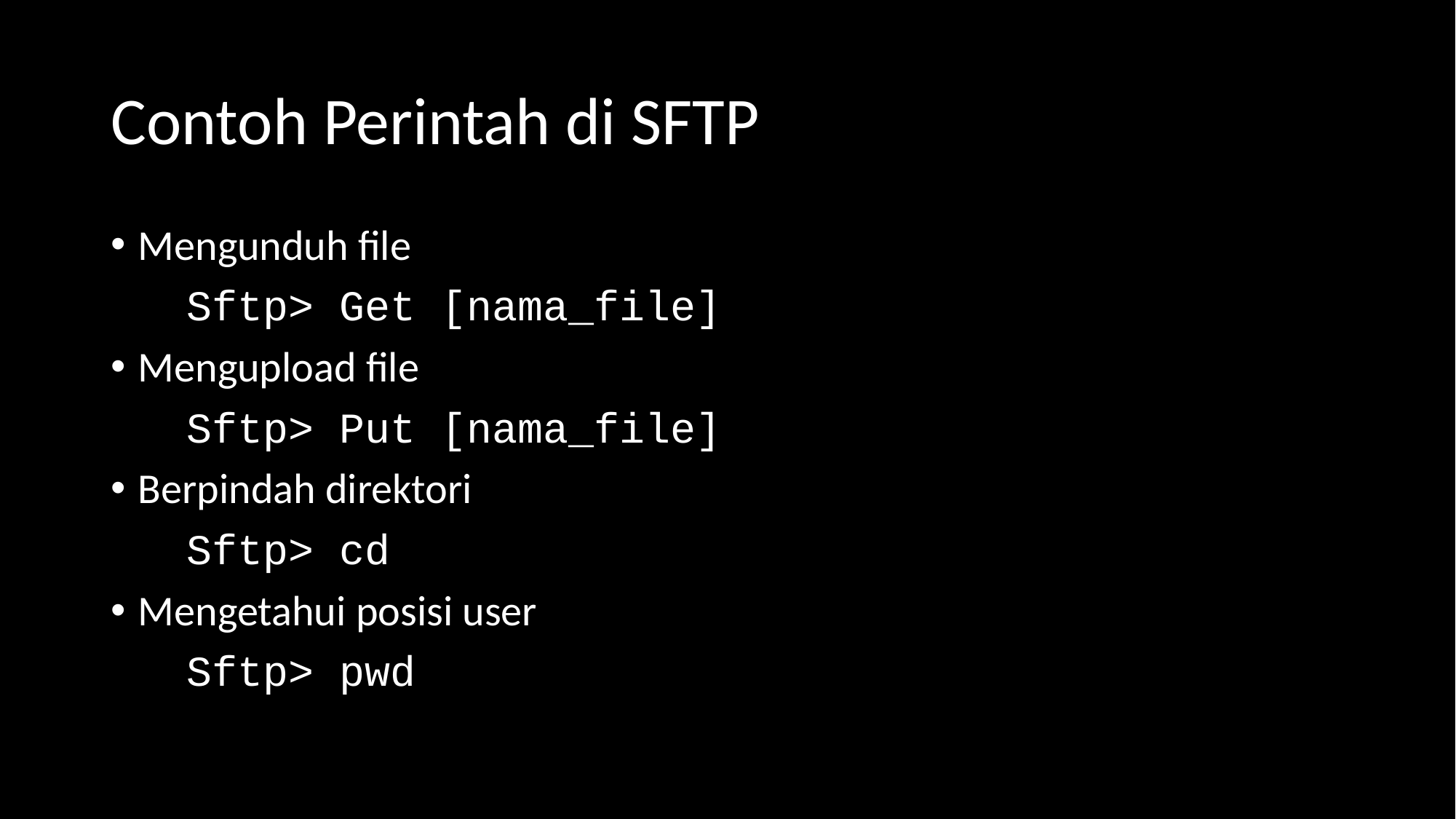

# Contoh Perintah di SFTP
Mengunduh file
Sftp> Get [nama_file]
Mengupload file
Sftp> Put [nama_file]
Berpindah direktori
Sftp> cd
Mengetahui posisi user
Sftp> pwd